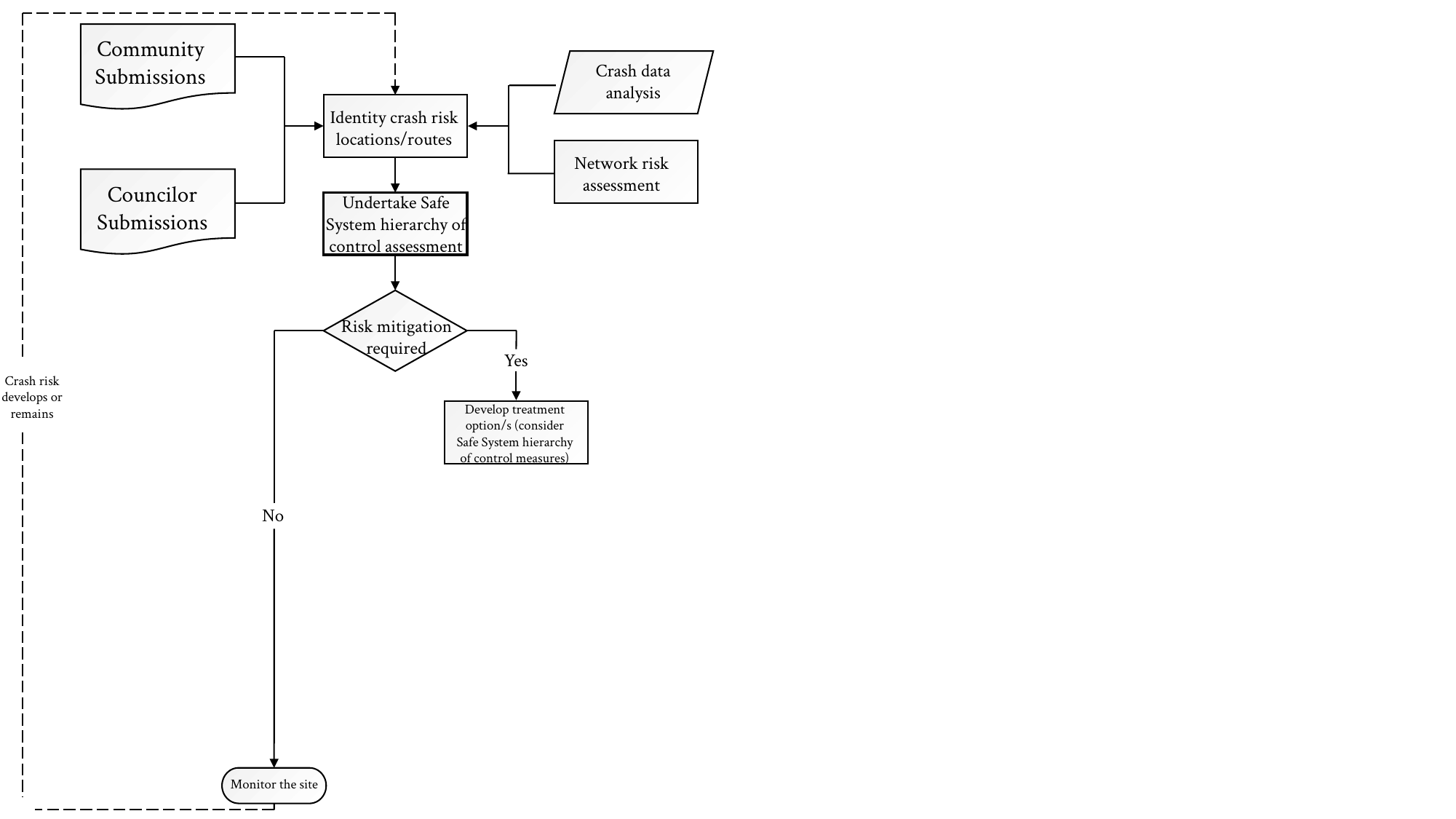

Community Submissions

Crash data analysis

Identity crash risk locations/routes

Network risk assessment

Councilor Submissions
Undertake Safe System hierarchy of control assessment

Risk mitigation required
Yes
Crash risk develops or remains
Develop treatment option/s (consider Safe System hierarchy of control measures)

No

Monitor the site